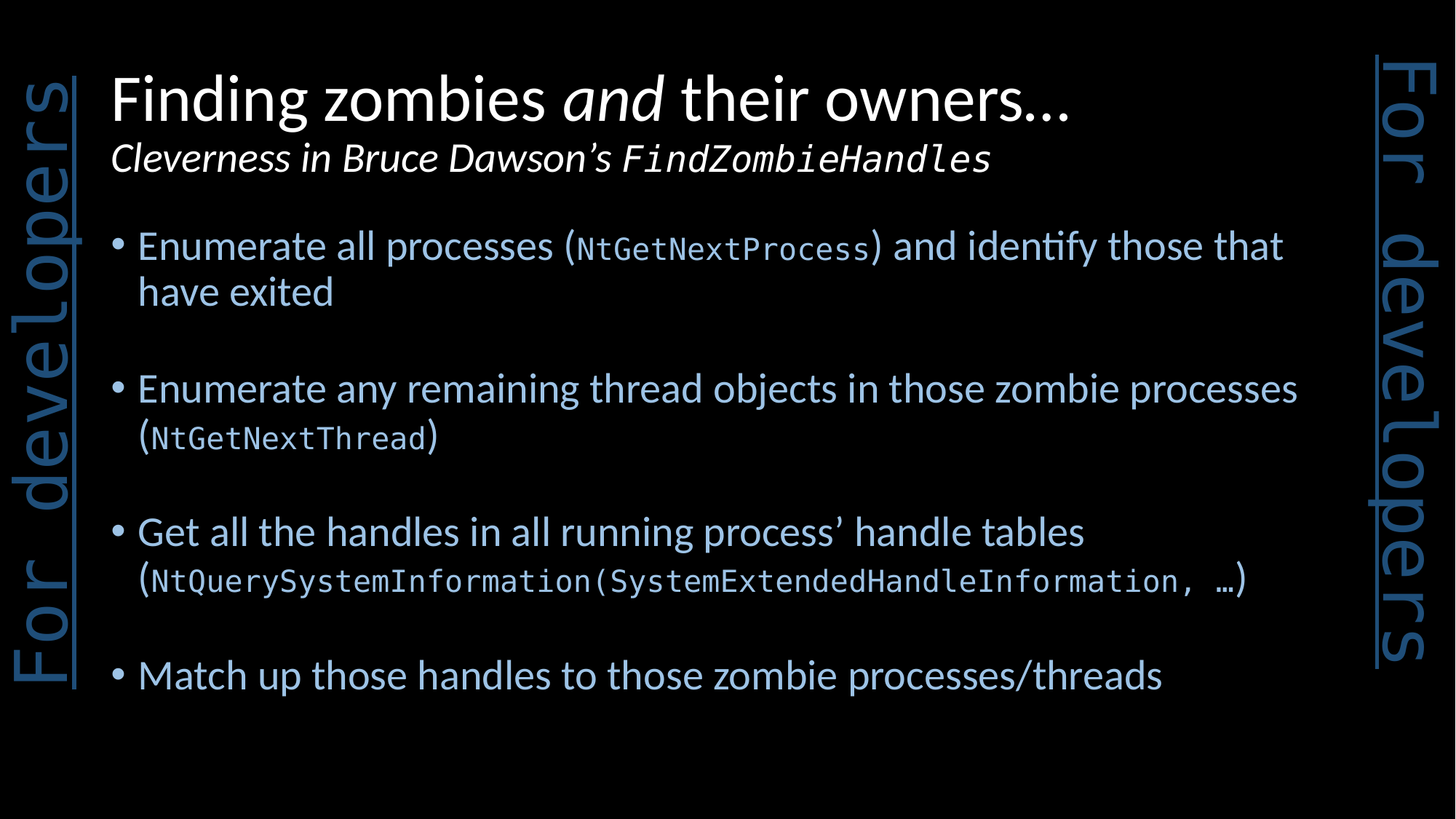

# Finding zombies and their owners… Cleverness in Bruce Dawson’s FindZombieHandles
Enumerate all processes (NtGetNextProcess) and identify those that have exited
Enumerate any remaining thread objects in those zombie processes (NtGetNextThread)
Get all the handles in all running process’ handle tables (NtQuerySystemInformation(SystemExtendedHandleInformation, …)
Match up those handles to those zombie processes/threads
For developers
For developers